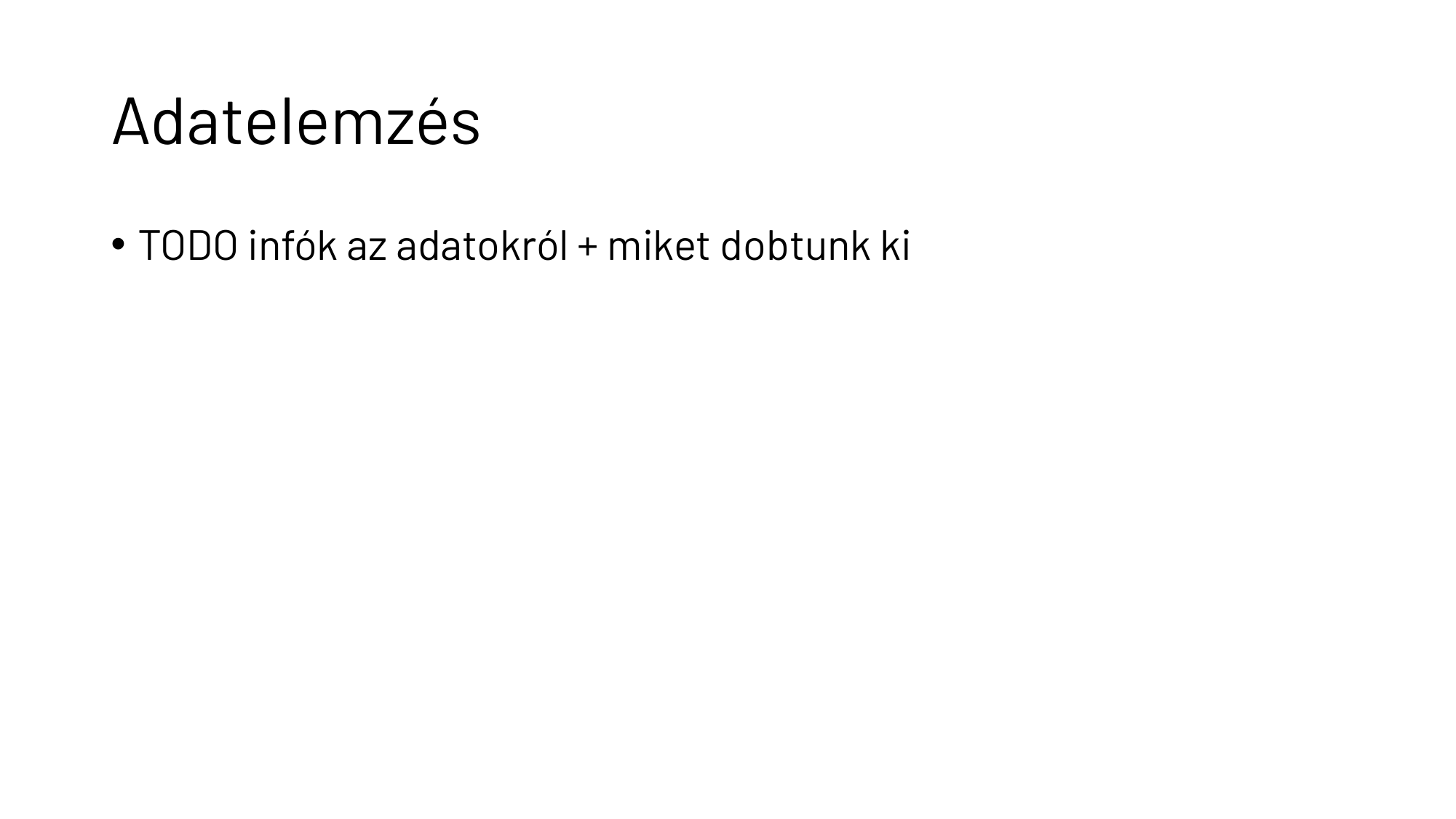

# Adatelemzés
TODO infók az adatokról + miket dobtunk ki